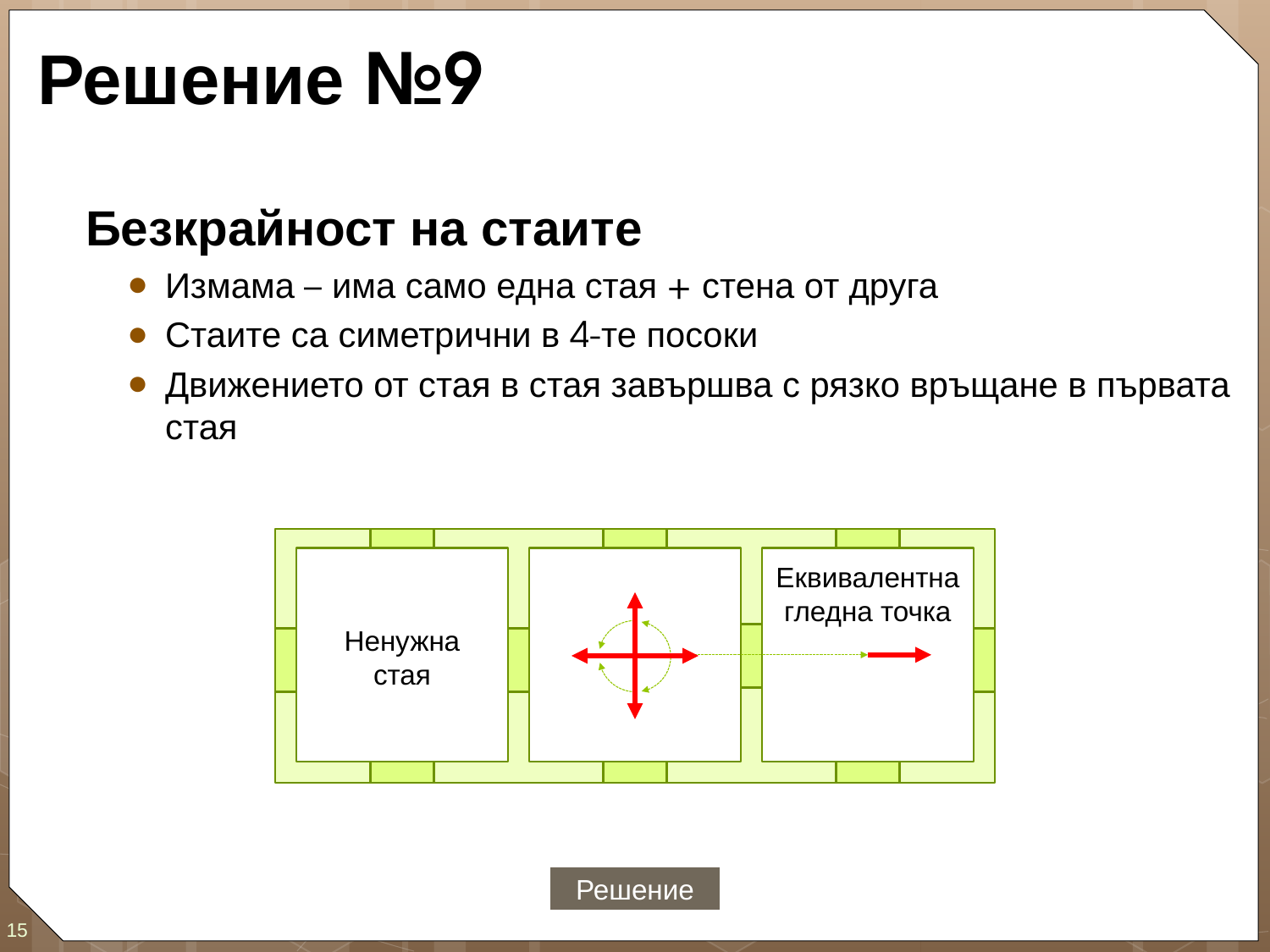

# Решение №9
Безкрайност на стаите
Измама – има само една стая + стена от друга
Стаите са симетрични в 4-те посоки
Движението от стая в стая завършва с рязко връщане в първата стая

Еквивалентна гледна точка
Ненужна
стая

Решение